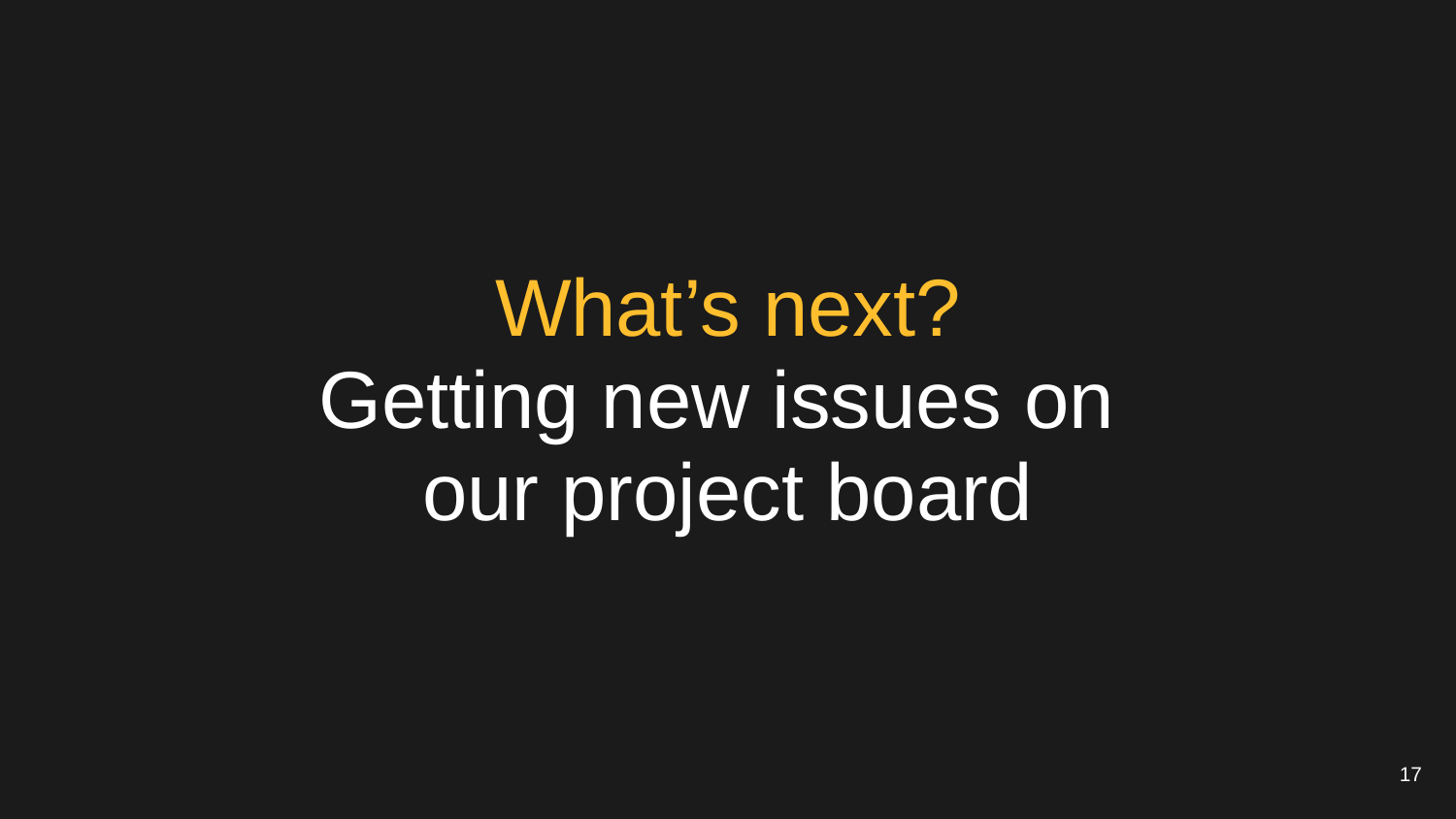

# What’s next?
Getting new issues on
our project board
17